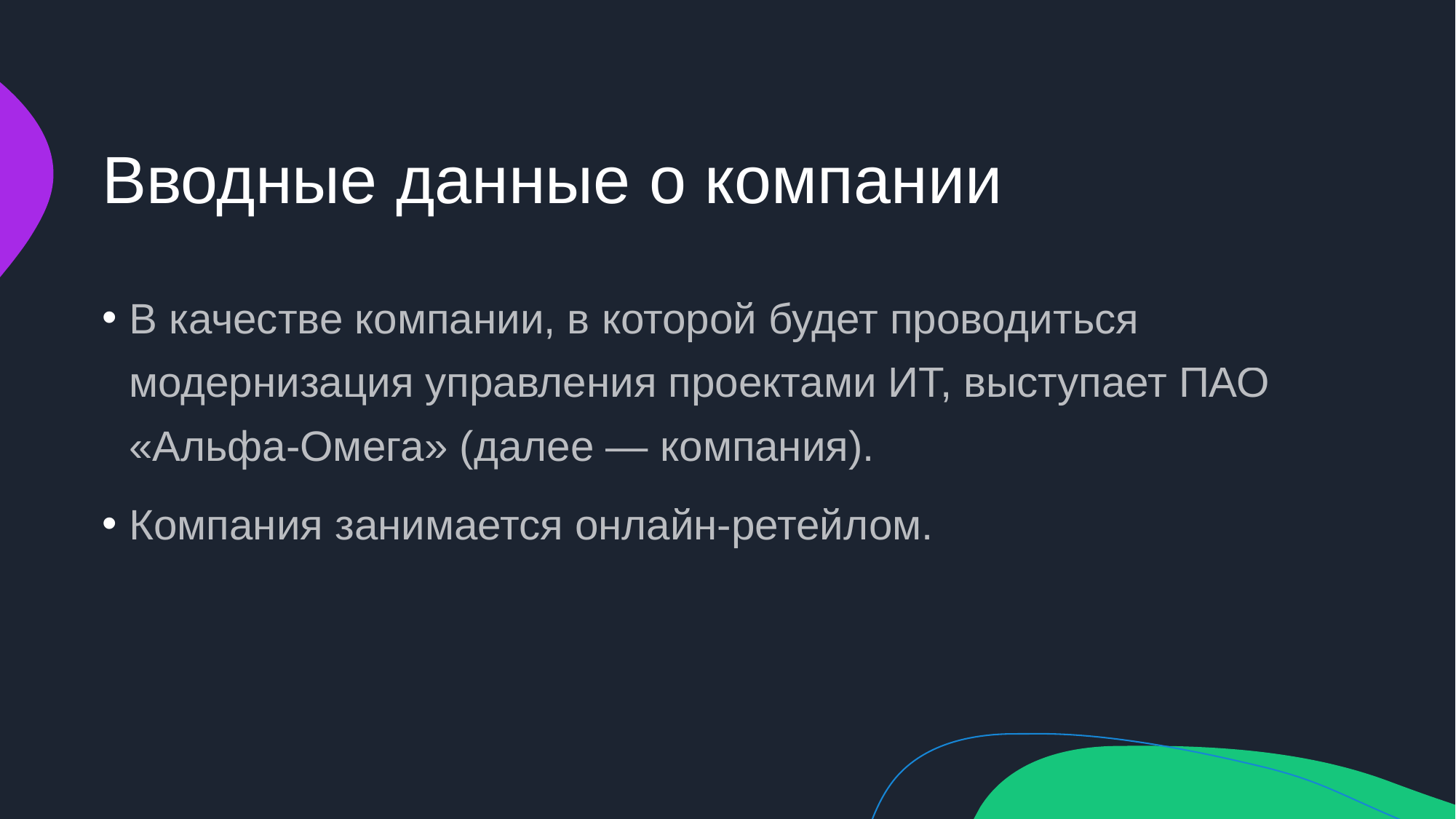

# Вводные данные о компании
В качестве компании, в которой будет проводиться модернизация управления проектами ИТ, выступает ПАО «Альфа-Омега» (далее — компания).
Компания занимается онлайн-ретейлом.